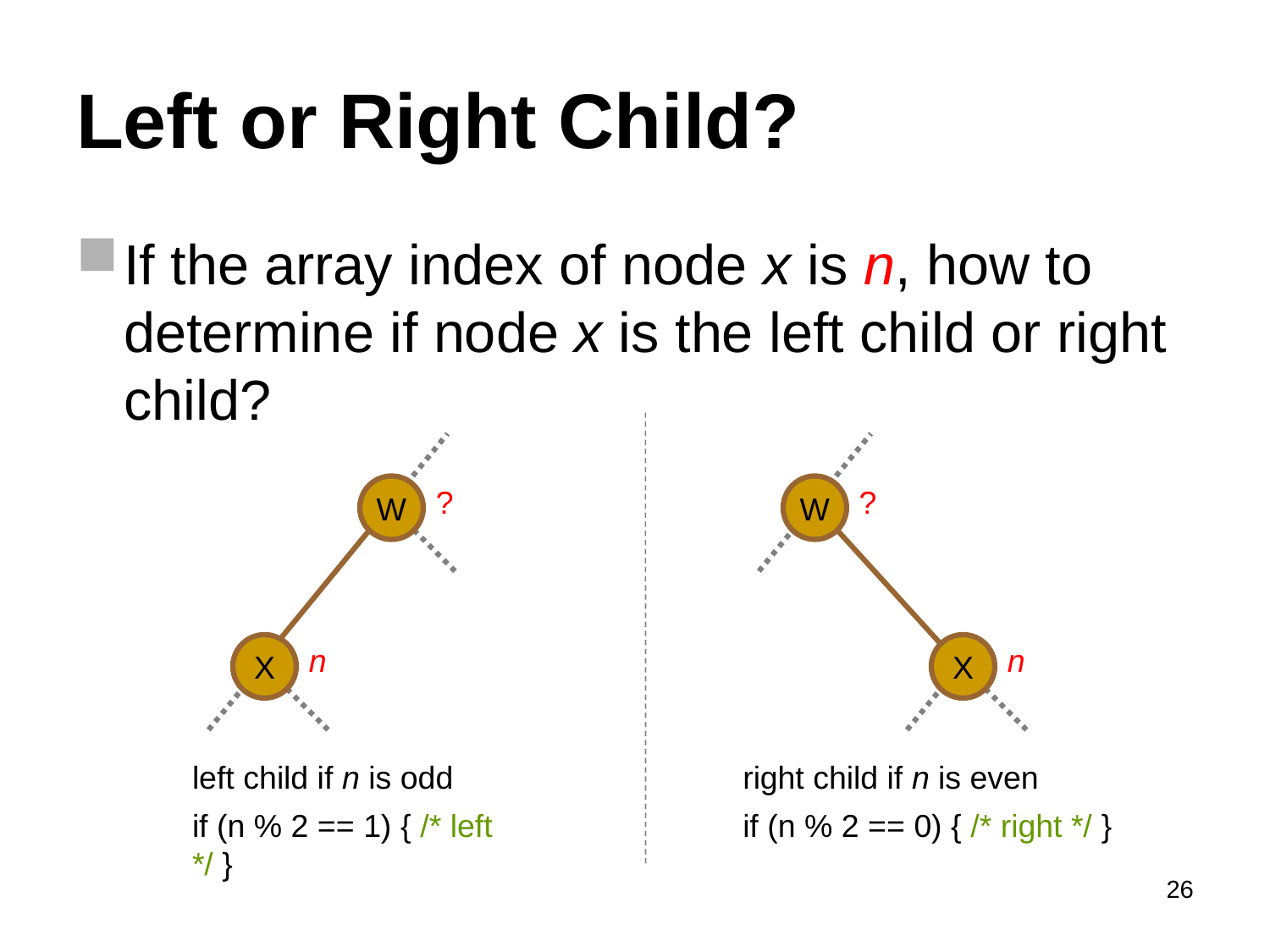

# Left or Right Child?
If the array index of node x is n, how to determine if node x is the left child or right child?

W
?
W
?

X
n
X
n

left child if n is odd
if (n % 2 == 1) { /* left */ }
right child if n is even
if (n % 2 == 0) { /* right */ }
26